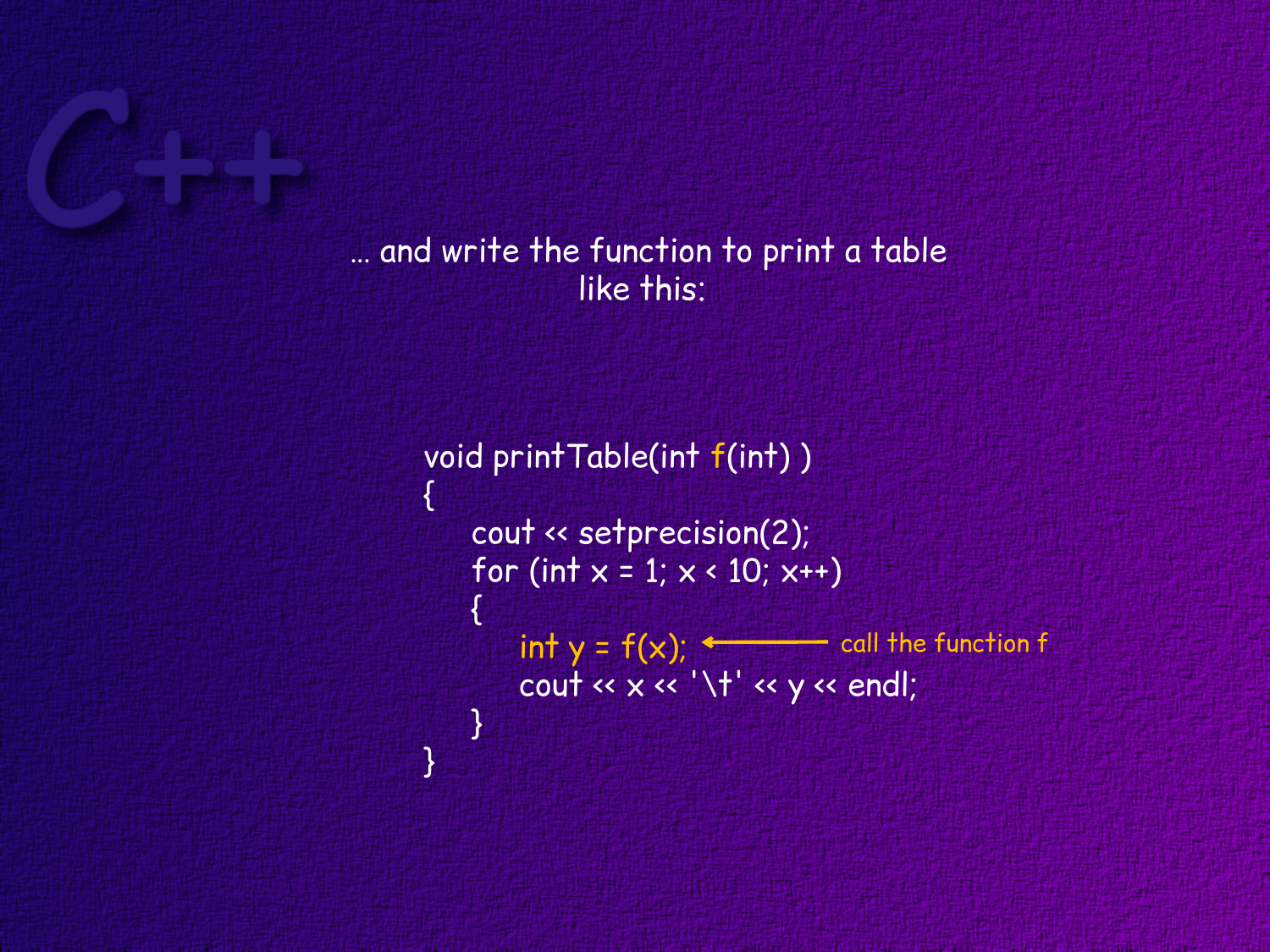

… and write the function to print a table
                        like this:
void printTable(int f(int) )
{
     cout << setprecision(2);
     for (int x = 1; x < 10; x++)
     {
          int y = f(x);
          cout << x << '\t' << y << endl;
     }
}
call the function f